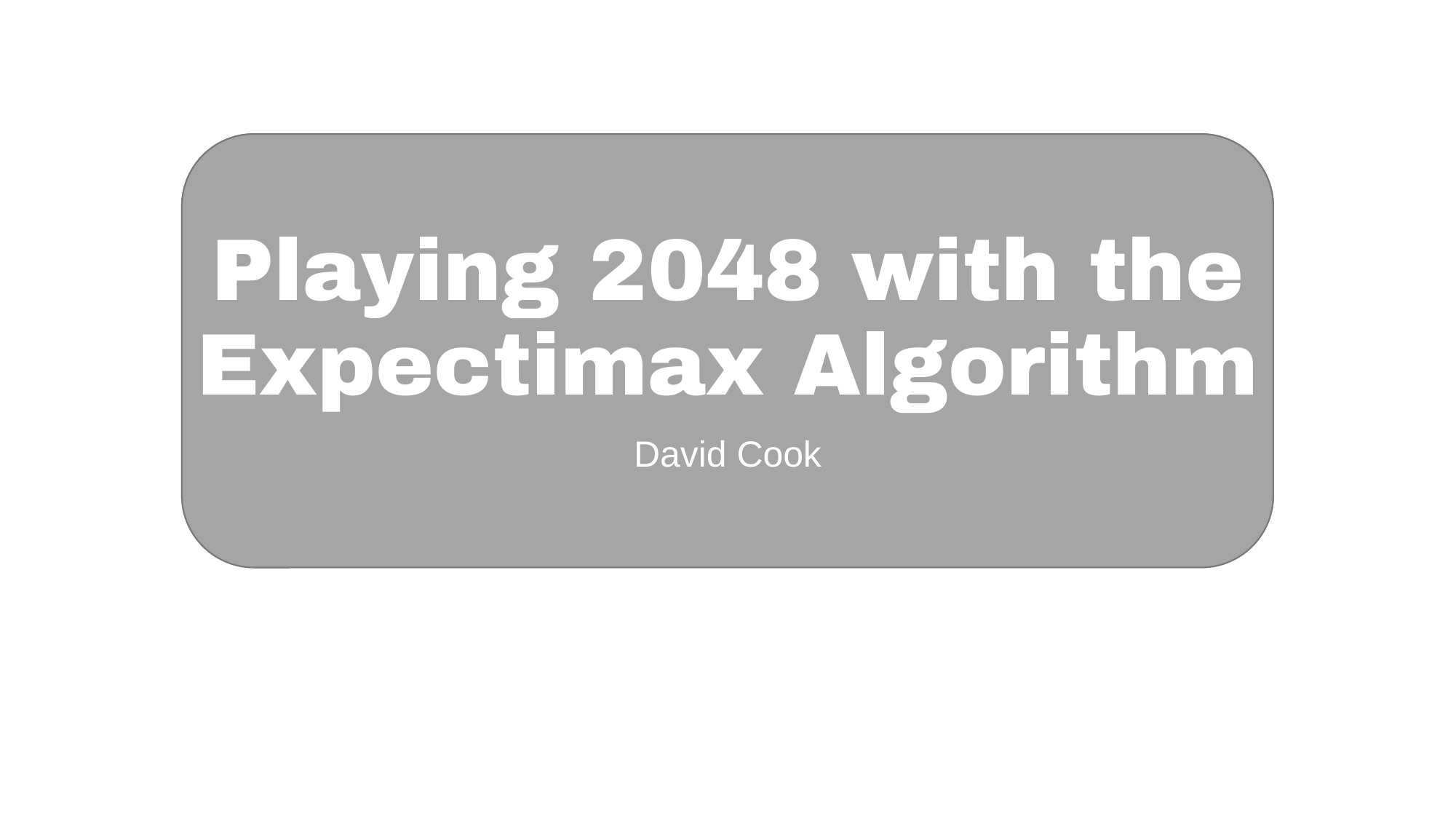

# Playing 2048 with the Expectimax Algorithm
David Cook